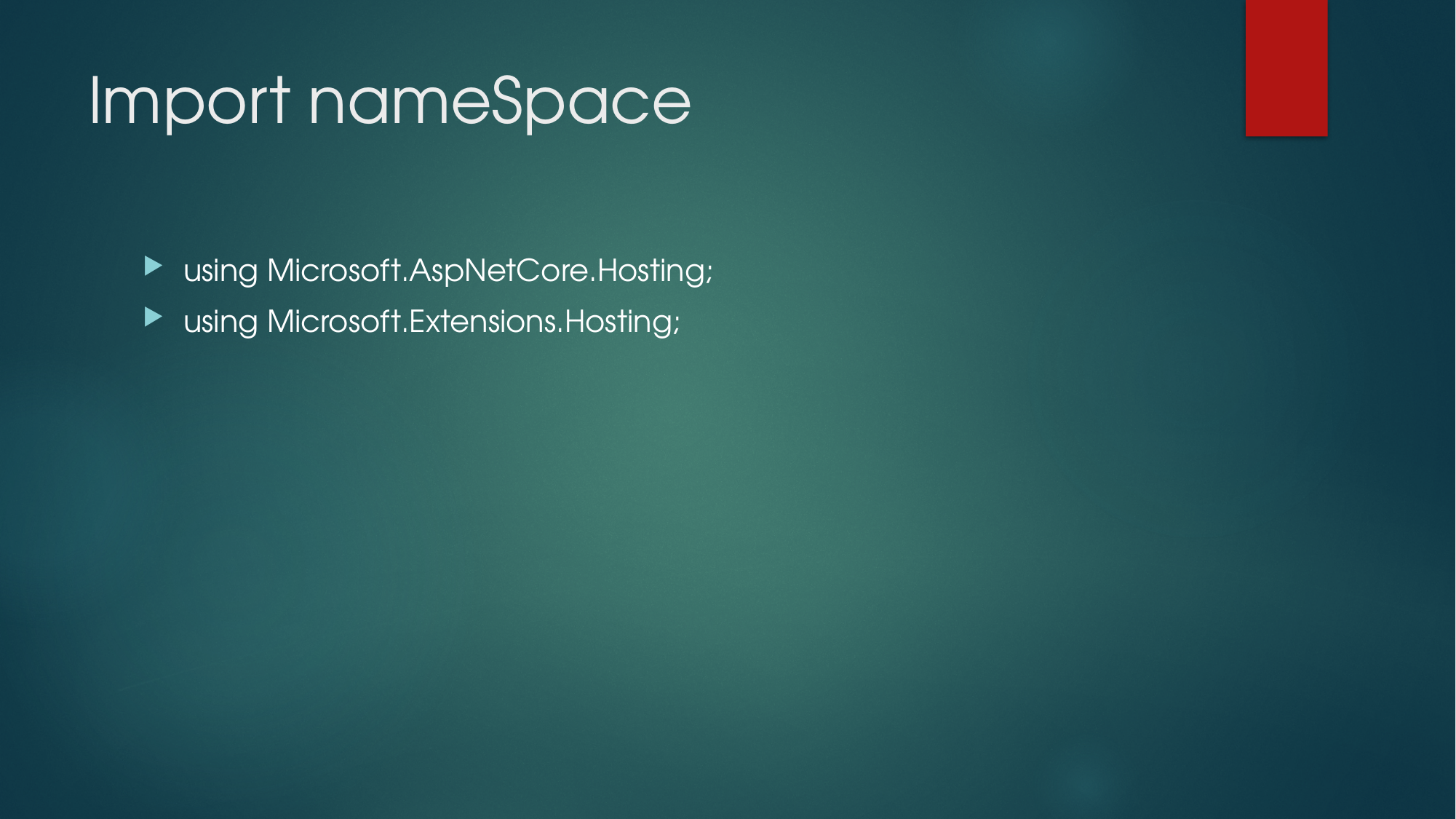

# Import nameSpace
using Microsoft.AspNetCore.Hosting;
using Microsoft.Extensions.Hosting;